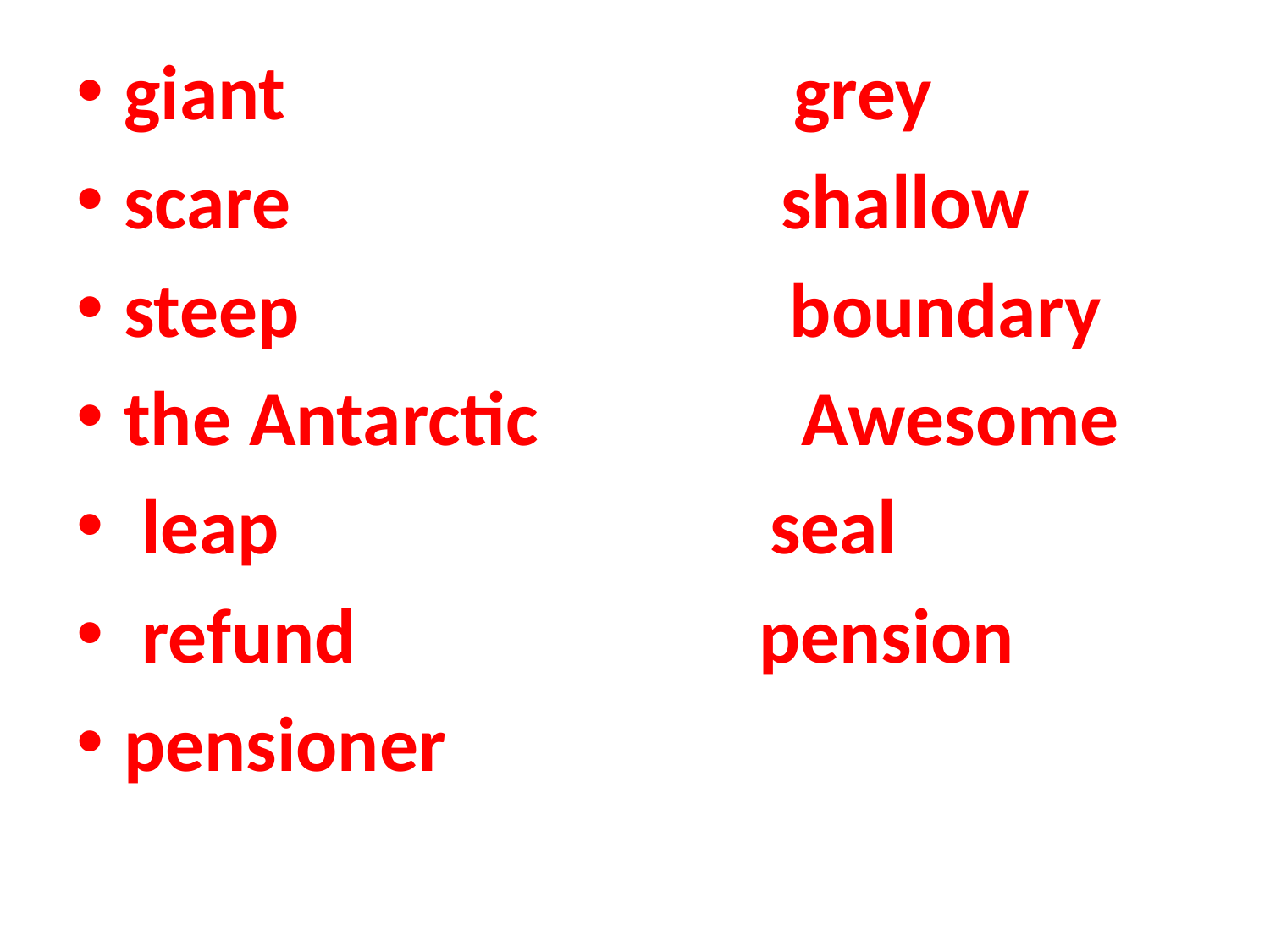

giant                             grey
scare                            shallow
steep                            boundary
the Antarctic               Awesome
 leap                            seal
 refund                       pension
pensioner